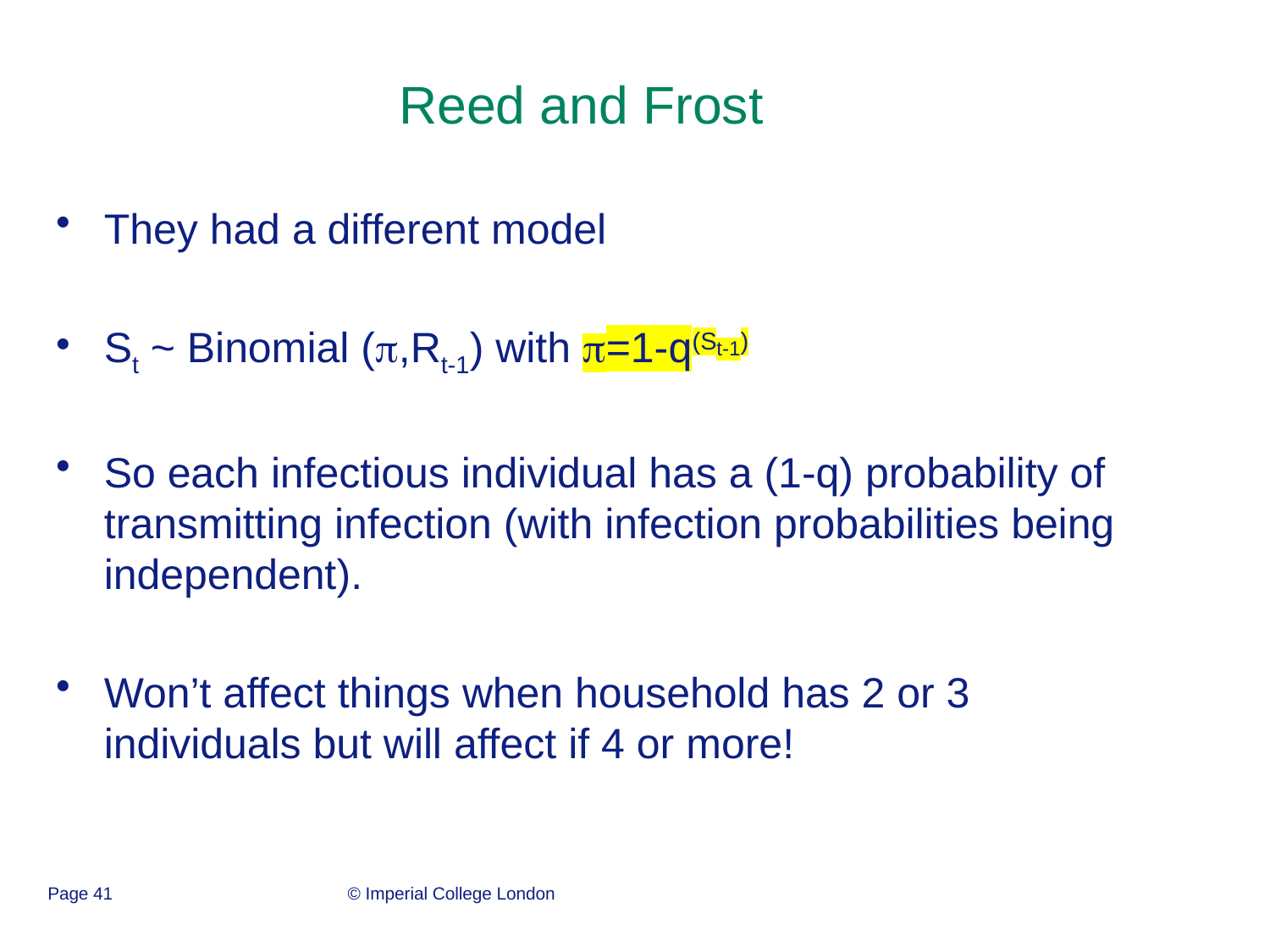

# Reed and Frost
They had a different model

St ~ Binomial (π,Rt-1) with π=1-q(St-1)

So each infectious individual has a (1-q) probability of transmitting infection (with infection probabilities being independent).

Won’t affect things when household has 2 or 3 individuals but will affect if 4 or more!
Page 41
© Imperial College London